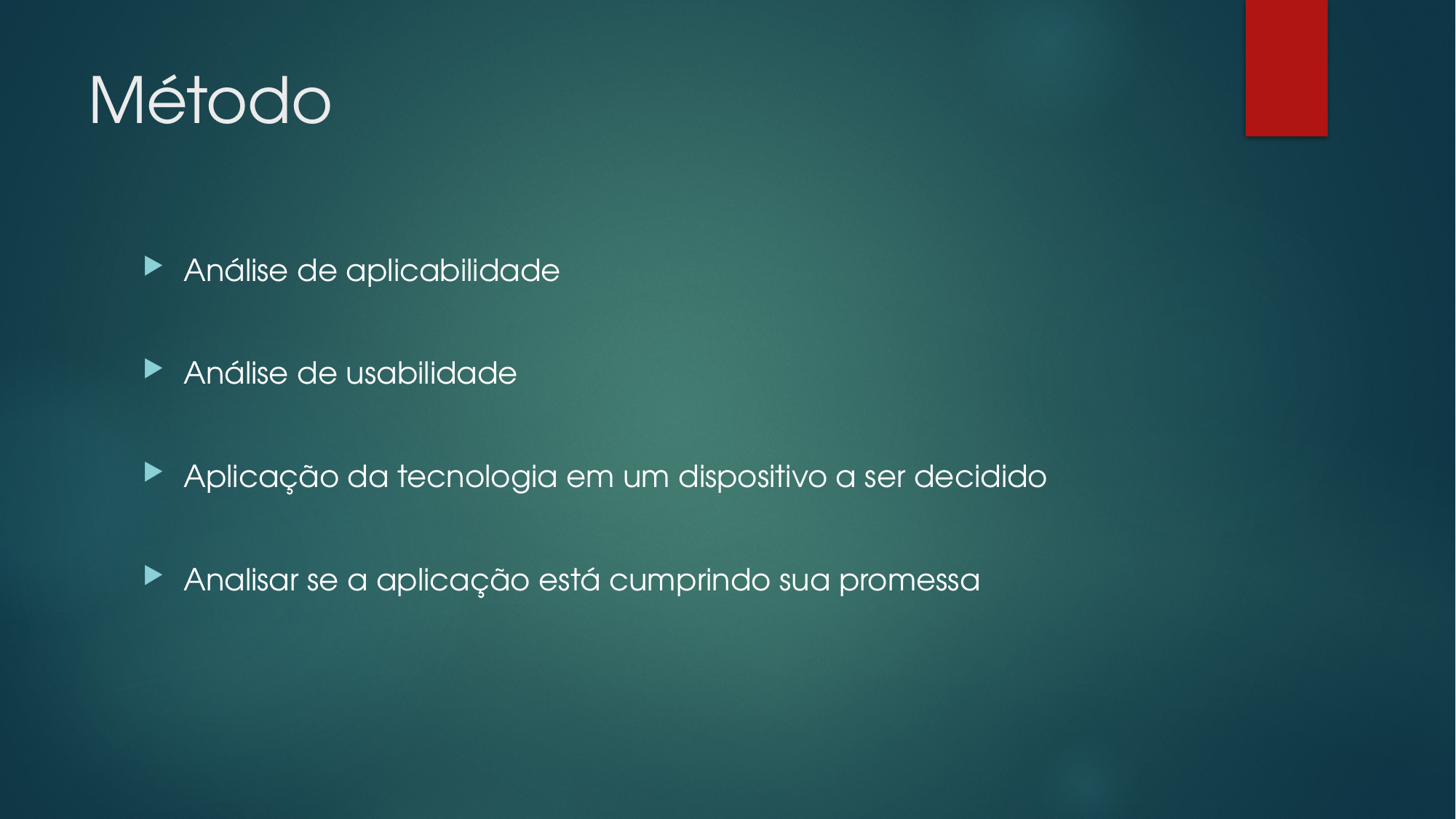

# Método
Análise de aplicabilidade

Análise de usabilidade

Aplicação da tecnologia em um dispositivo a ser decidido

Analisar se a aplicação está cumprindo sua promessa